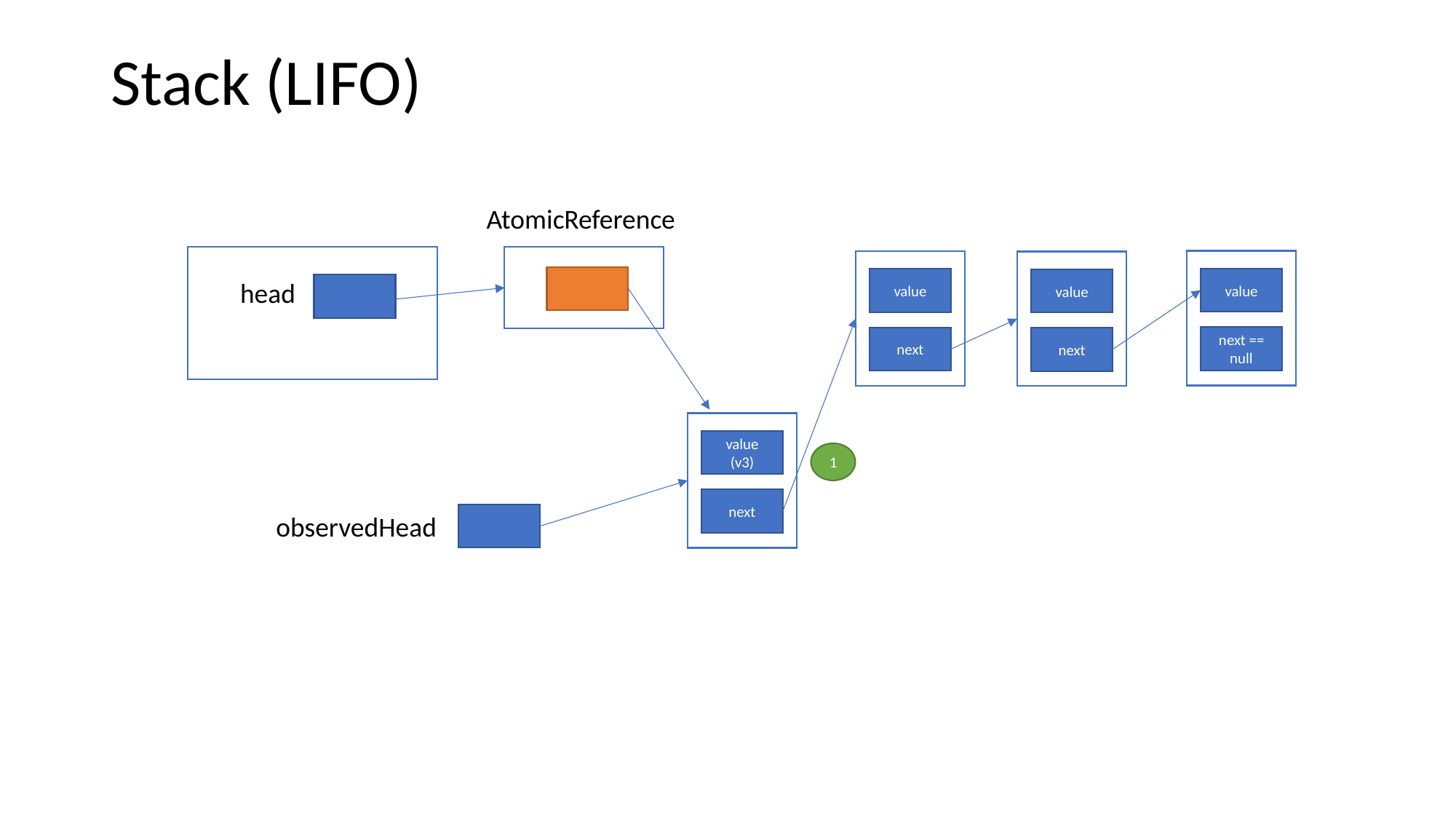

# Stack (LIFO)
AtomicReference

value
value
value
head

next == null
next
next

value
(v3)
1
next
observedHead